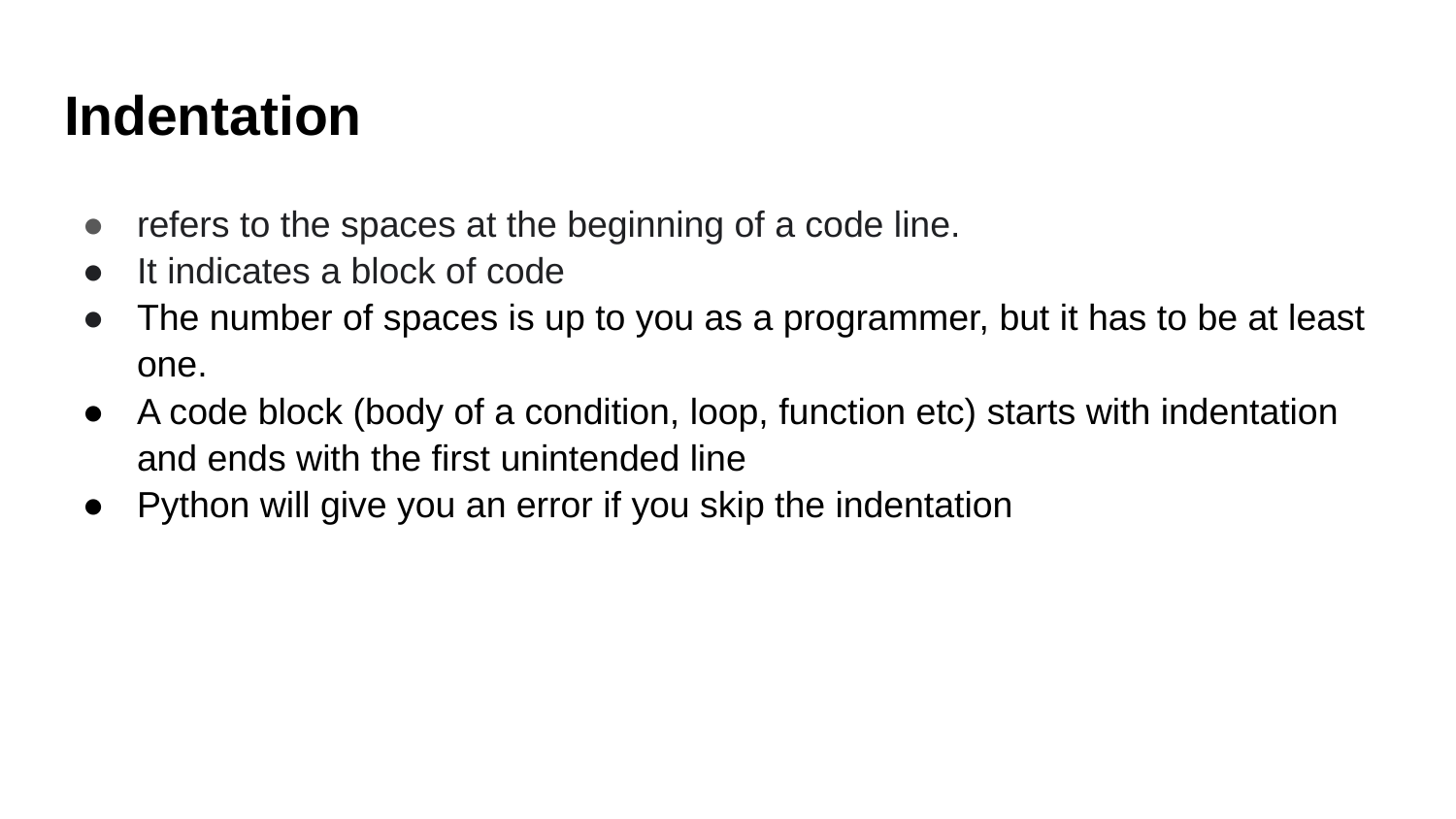

# Indentation
refers to the spaces at the beginning of a code line.
It indicates a block of code
The number of spaces is up to you as a programmer, but it has to be at least one.
A code block (body of a condition, loop, function etc) starts with indentation and ends with the first unintended line
Python will give you an error if you skip the indentation